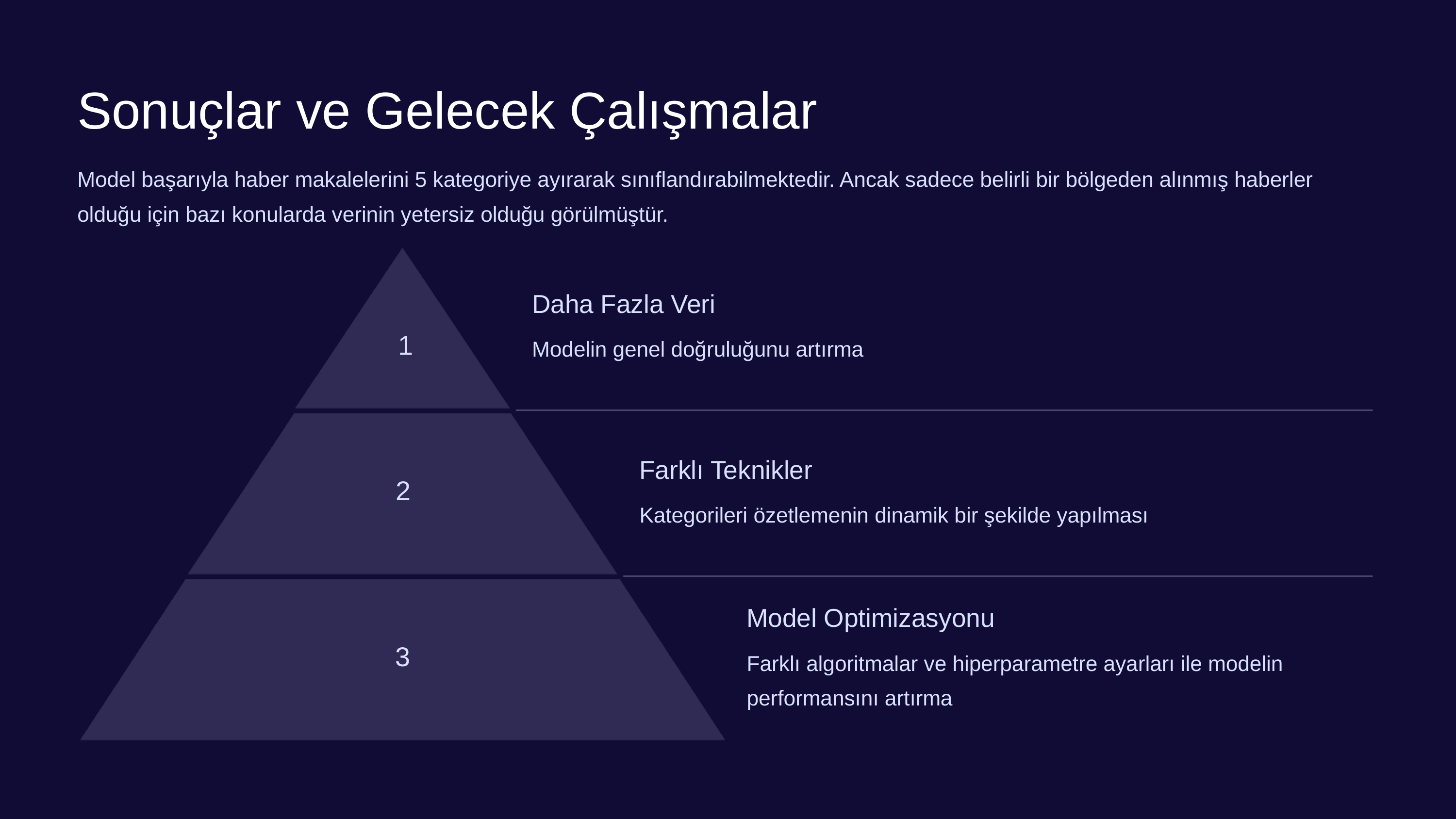

Sonuçlar ve Gelecek Çalışmalar
Model başarıyla haber makalelerini 5 kategoriye ayırarak sınıflandırabilmektedir. Ancak sadece belirli bir bölgeden alınmış haberler olduğu için bazı konularda verinin yetersiz olduğu görülmüştür.

Daha Fazla Veri
1
Modelin genel doğruluğunu artırma

Farklı Teknikler
2
Kategorileri özetlemenin dinamik bir şekilde yapılması

Model Optimizasyonu
3
Farklı algoritmalar ve hiperparametre ayarları ile modelin performansını artırma